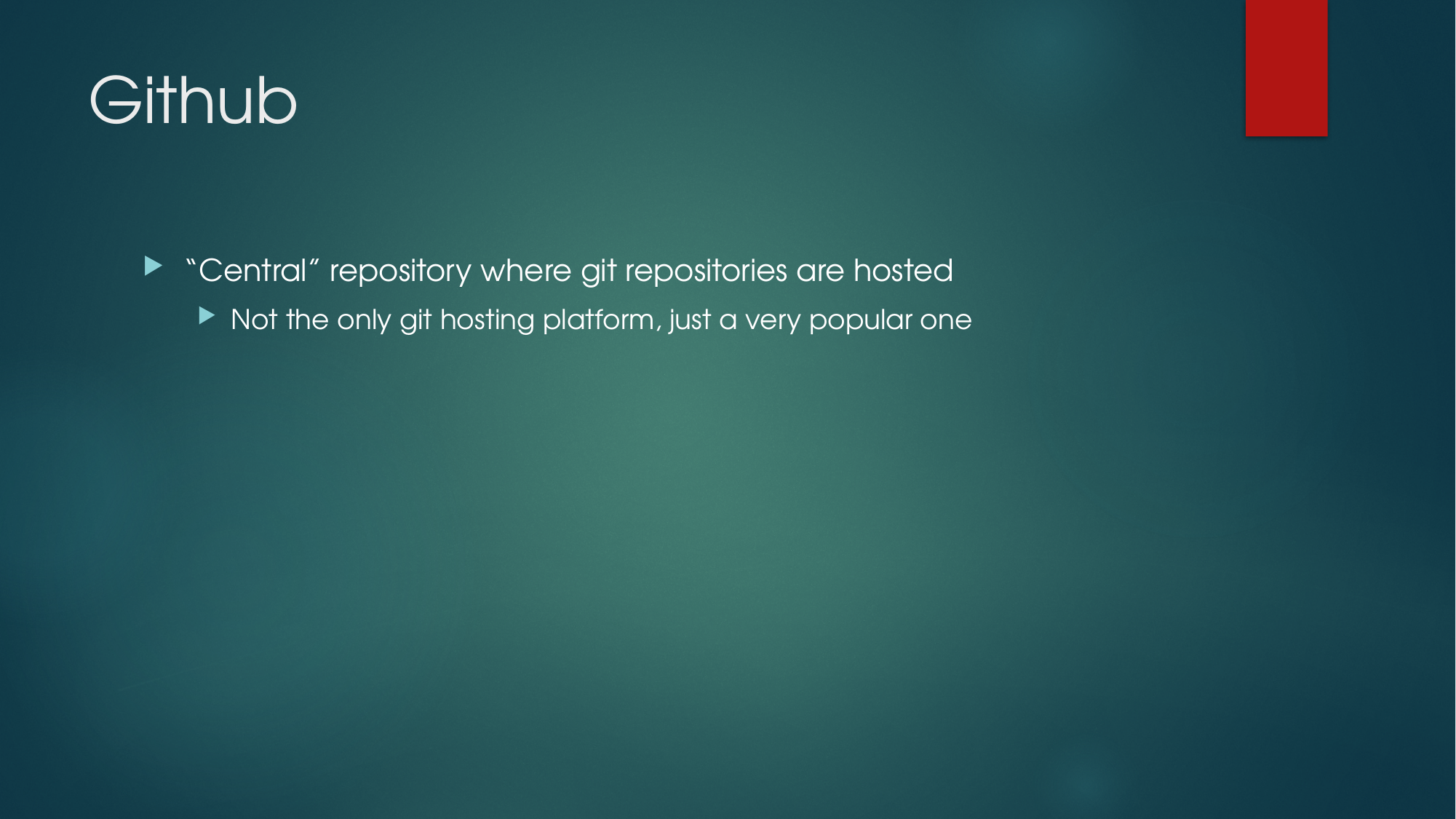

# Github
“Central” repository where git repositories are hosted
Not the only git hosting platform, just a very popular one